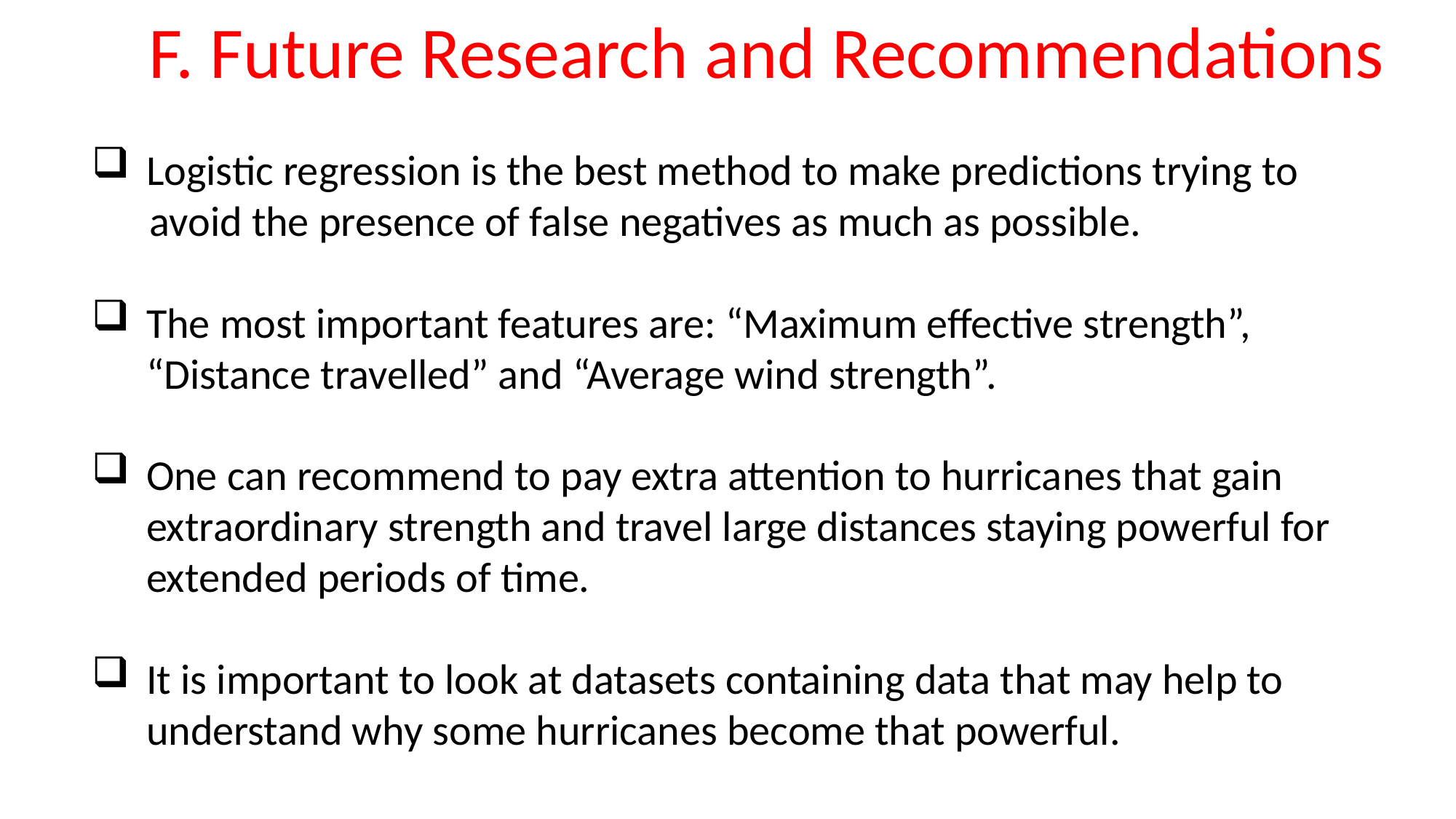

F. Future Research and Recommendations
Logistic regression is the best method to make predictions trying to
      avoid the presence of false negatives as much as possible.

The most important features are: “Maximum effective strength”, “Distance travelled” and “Average wind strength”.

One can recommend to pay extra attention to hurricanes that gain extraordinary strength and travel large distances staying powerful for extended periods of time.

It is important to look at datasets containing data that may help to understand why some hurricanes become that powerful.